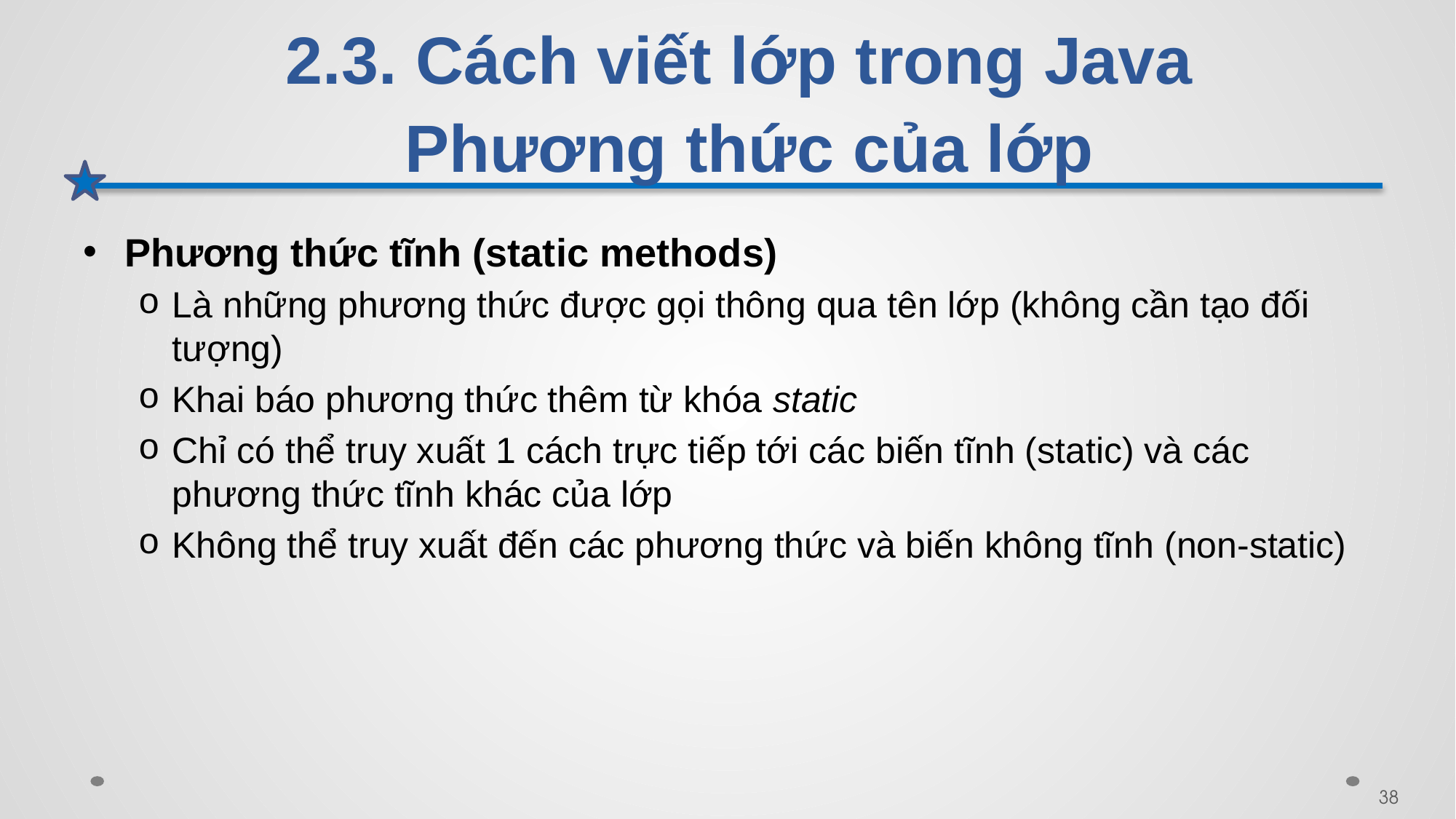

# 2.3. Cách viết lớp trong Java Phương thức của lớp
Phương thức tĩnh (static methods)
Là những phương thức được gọi thông qua tên lớp (không cần tạo đối tượng)
Khai báo phương thức thêm từ khóa static
Chỉ có thể truy xuất 1 cách trực tiếp tới các biến tĩnh (static) và các phương thức tĩnh khác của lớp
Không thể truy xuất đến các phương thức và biến không tĩnh (non-static)
38